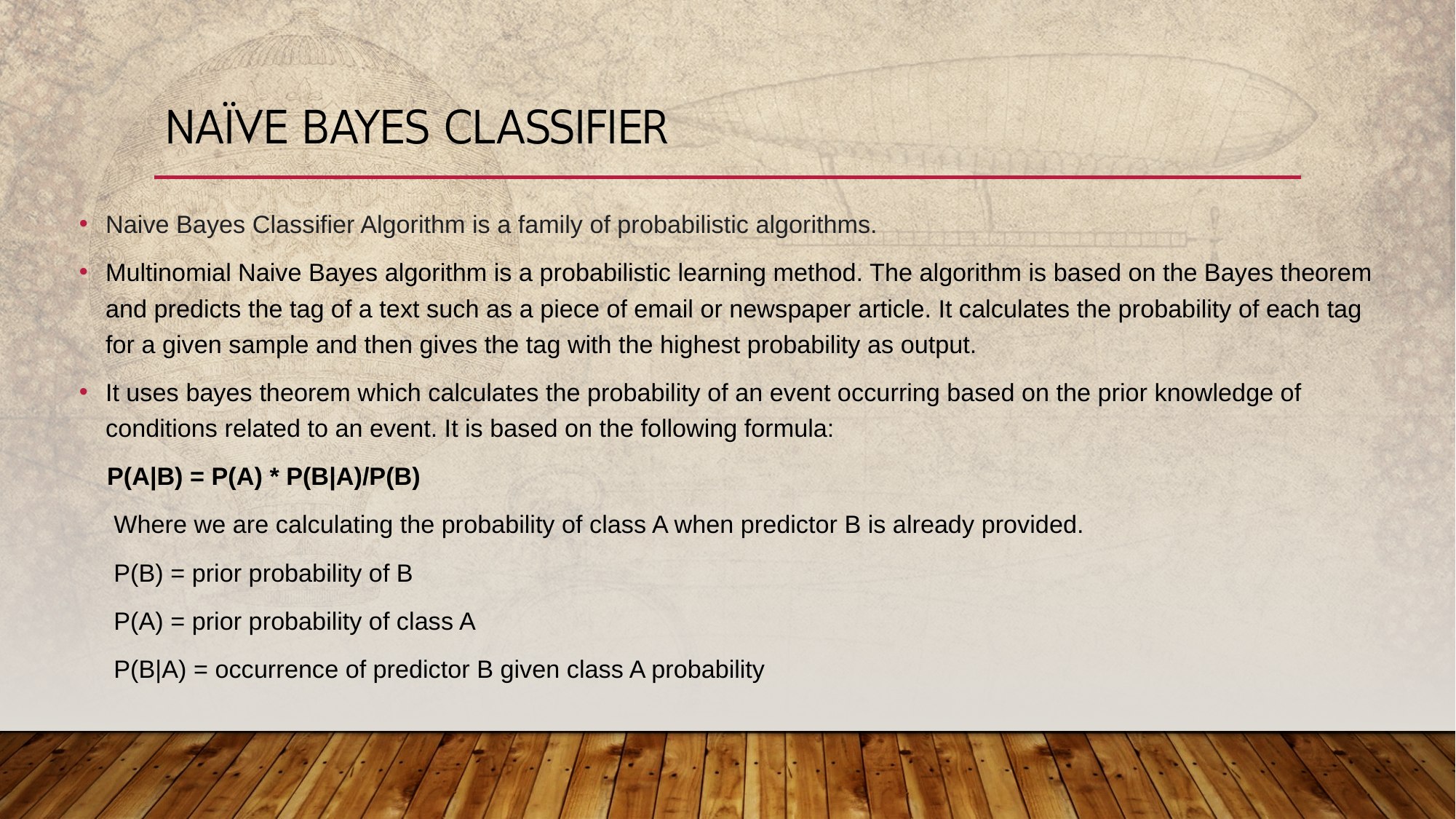

# naïve BAYES Classifier
Naive Bayes Classifier Algorithm is a family of probabilistic algorithms.
Multinomial Naive Bayes algorithm is a probabilistic learning method. The algorithm is based on the Bayes theorem and predicts the tag of a text such as a piece of email or newspaper article. It calculates the probability of each tag for a given sample and then gives the tag with the highest probability as output.
It uses bayes theorem which calculates the probability of an event occurring based on the prior knowledge of conditions related to an event. It is based on the following formula:
    P(A|B) = P(A) * P(B|A)/P(B)
     Where we are calculating the probability of class A when predictor B is already provided.
     P(B) = prior probability of B
     P(A) = prior probability of class A
     P(B|A) = occurrence of predictor B given class A probability